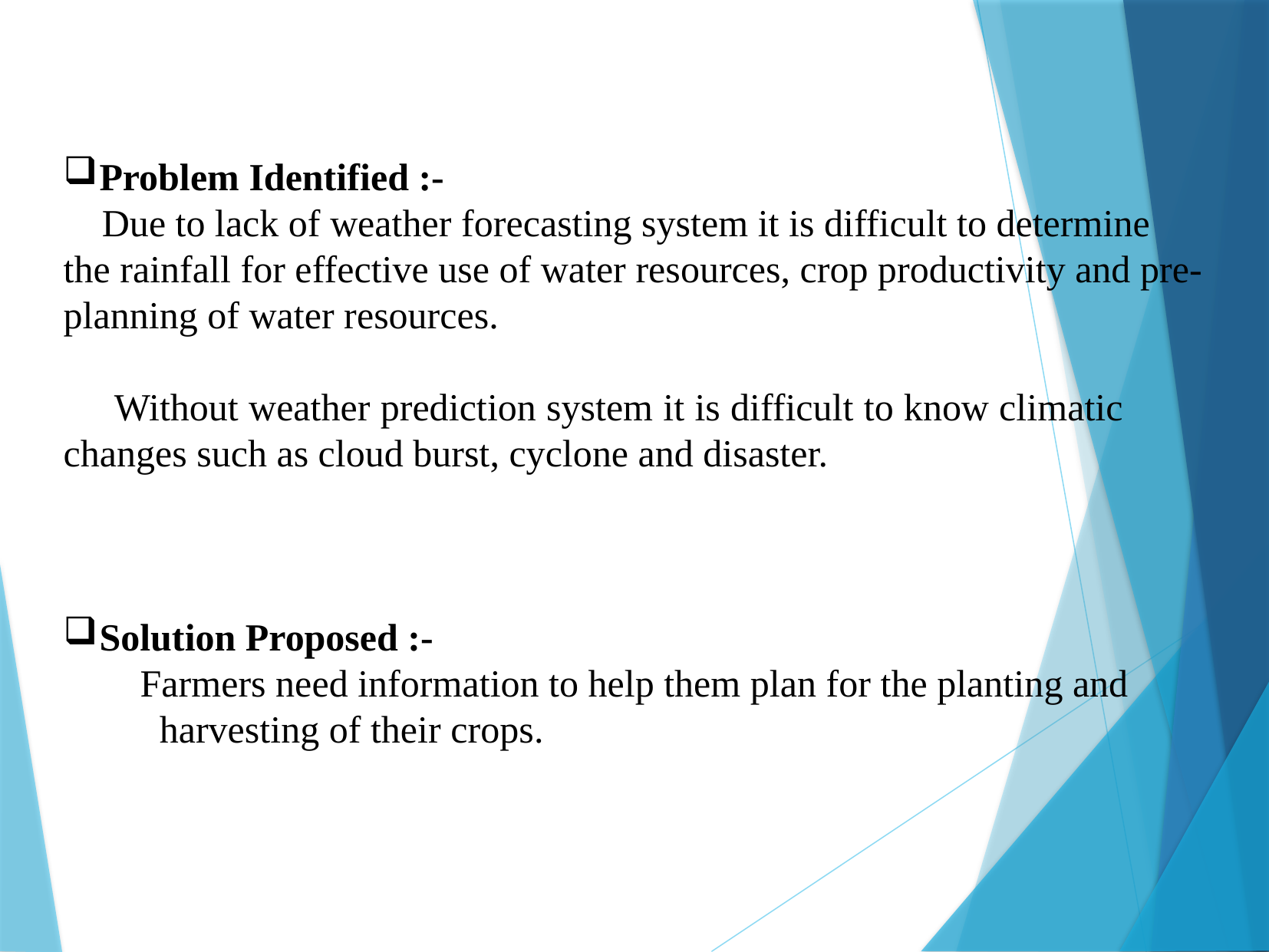

Problem Identified :-
    Due to lack of weather forecasting system it is difficult to determine the rainfall for effective use of water resources, crop productivity and pre-planning of water resources.

     Without weather prediction system it is difficult to know climatic         changes such as cloud burst, cyclone and disaster.

Solution Proposed :-
        Farmers need information to help them plan for the planting and                  harvesting of their crops.